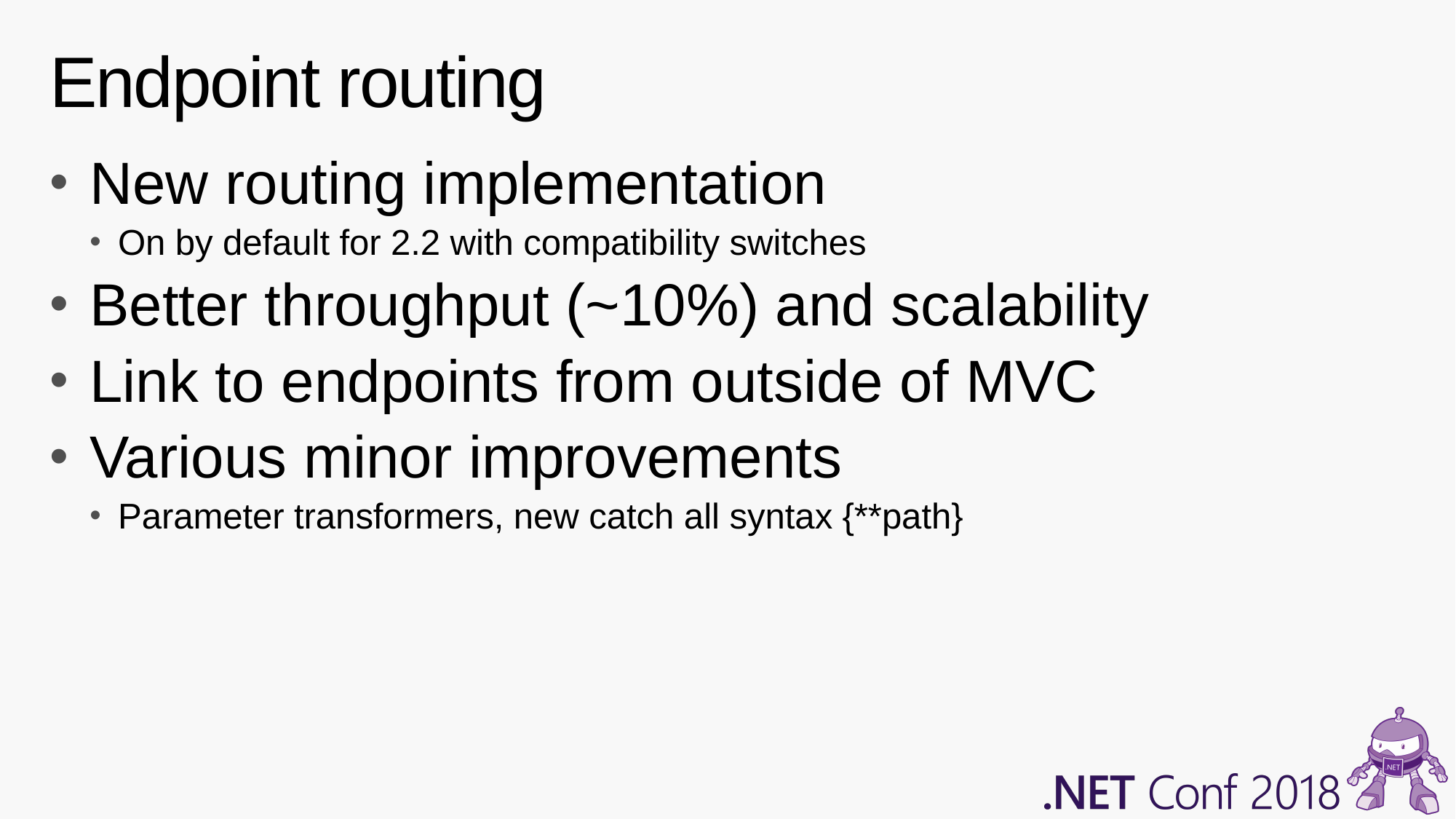

# Endpoint routing
New routing implementation
On by default for 2.2 with compatibility switches
Better throughput (~10%) and scalability
Link to endpoints from outside of MVC
Various minor improvements
Parameter transformers, new catch all syntax {**path}